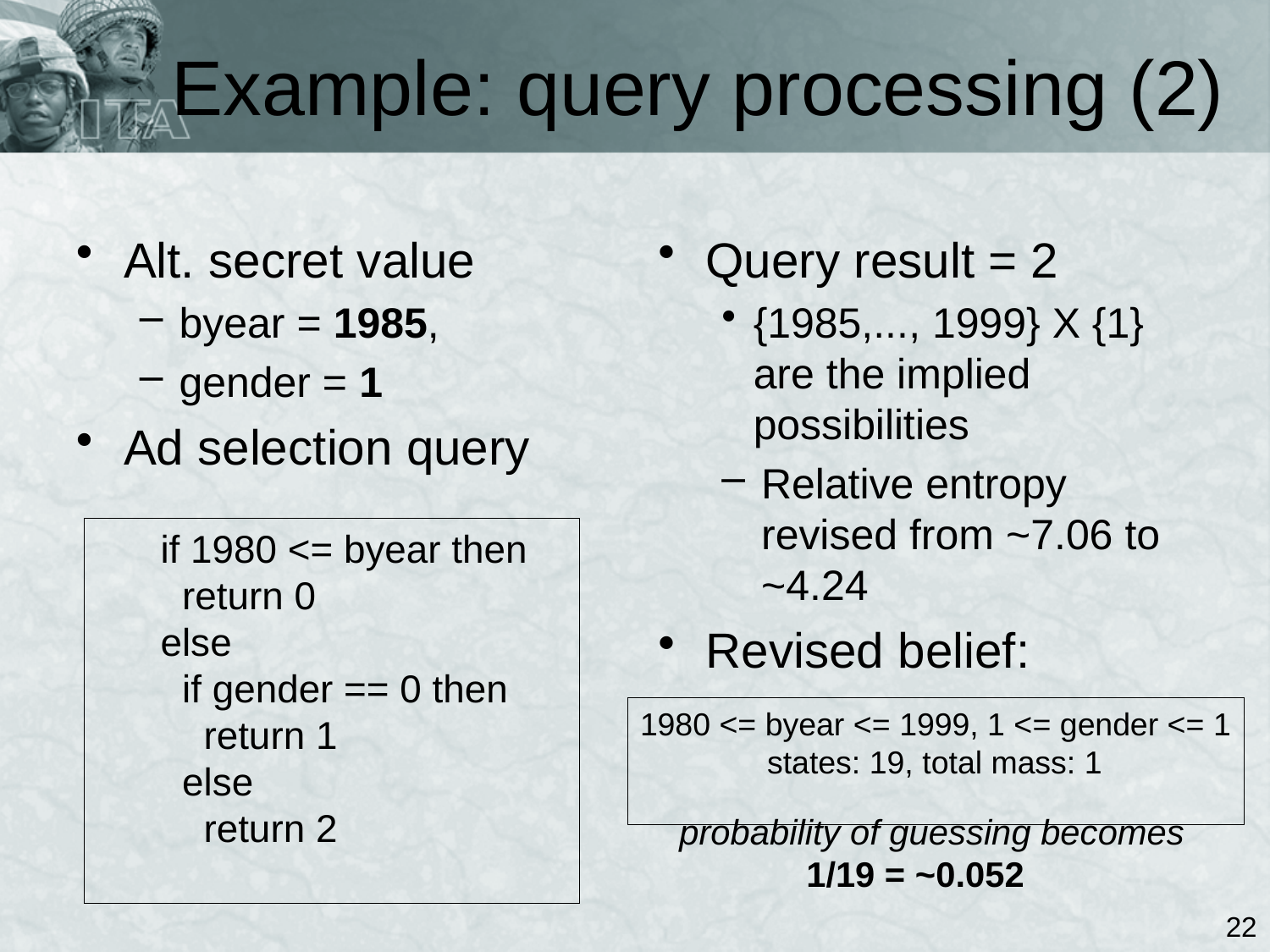

# Example: query processing (2)
Alt. secret value
byear = 1985,
gender = 1
Ad selection query

Query result = 2
{1985,..., 1999} X {1} are the implied possibilities
Relative entropy revised from ~7.06 to ~4.24
Revised belief:

if 1980 <= byear then
  return 0
else
  if gender == 0 then
    return 1
  else
    return 2

1980 <= byear <= 1999, 1 <= gender <= 1
	states: 19, total mass: 1

probability of guessing becomes
	1/19 = ~0.052
22